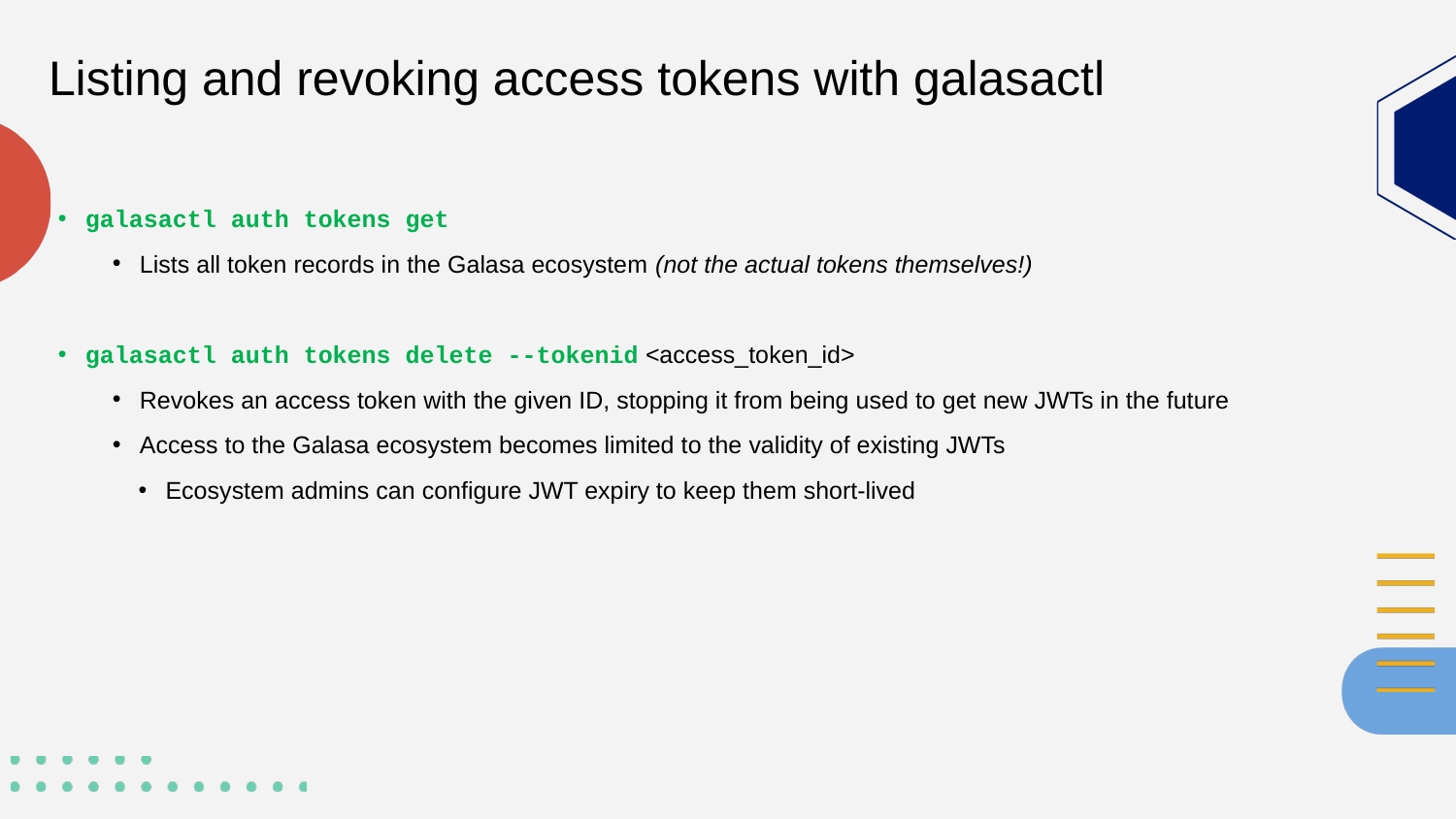

# Listing and revoking access tokens with galasactl
galasactl auth tokens get
Lists all token records in the Galasa ecosystem (not the actual tokens themselves!)

galasactl auth tokens delete --tokenid <access_token_id>
Revokes an access token with the given ID, stopping it from being used to get new JWTs in the future
Access to the Galasa ecosystem becomes limited to the validity of existing JWTs
Ecosystem admins can configure JWT expiry to keep them short-lived